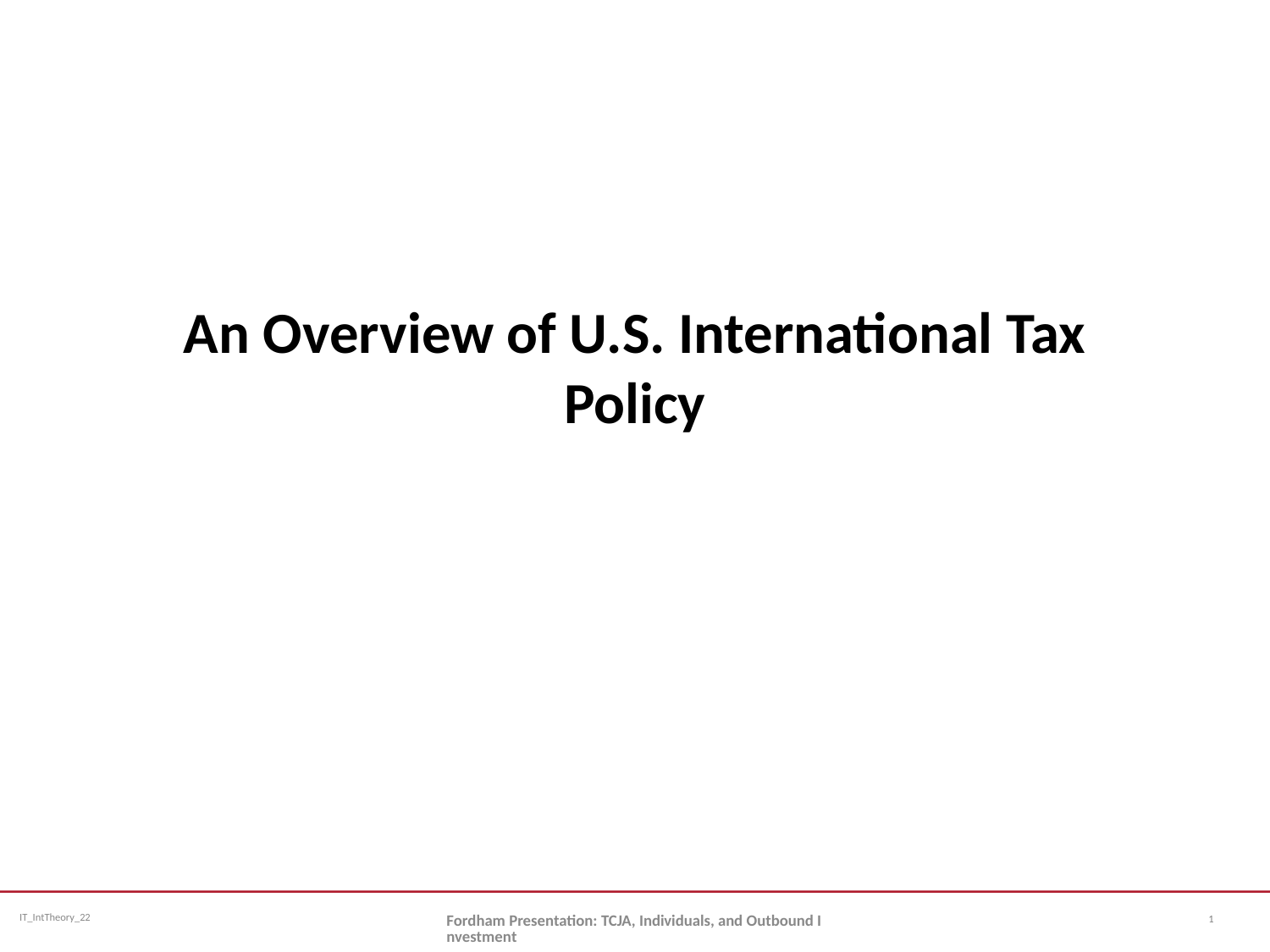

# An Overview of U.S. International Tax Policy
1
Fordham Presentation: TCJA, Individuals, and Outbound Investment